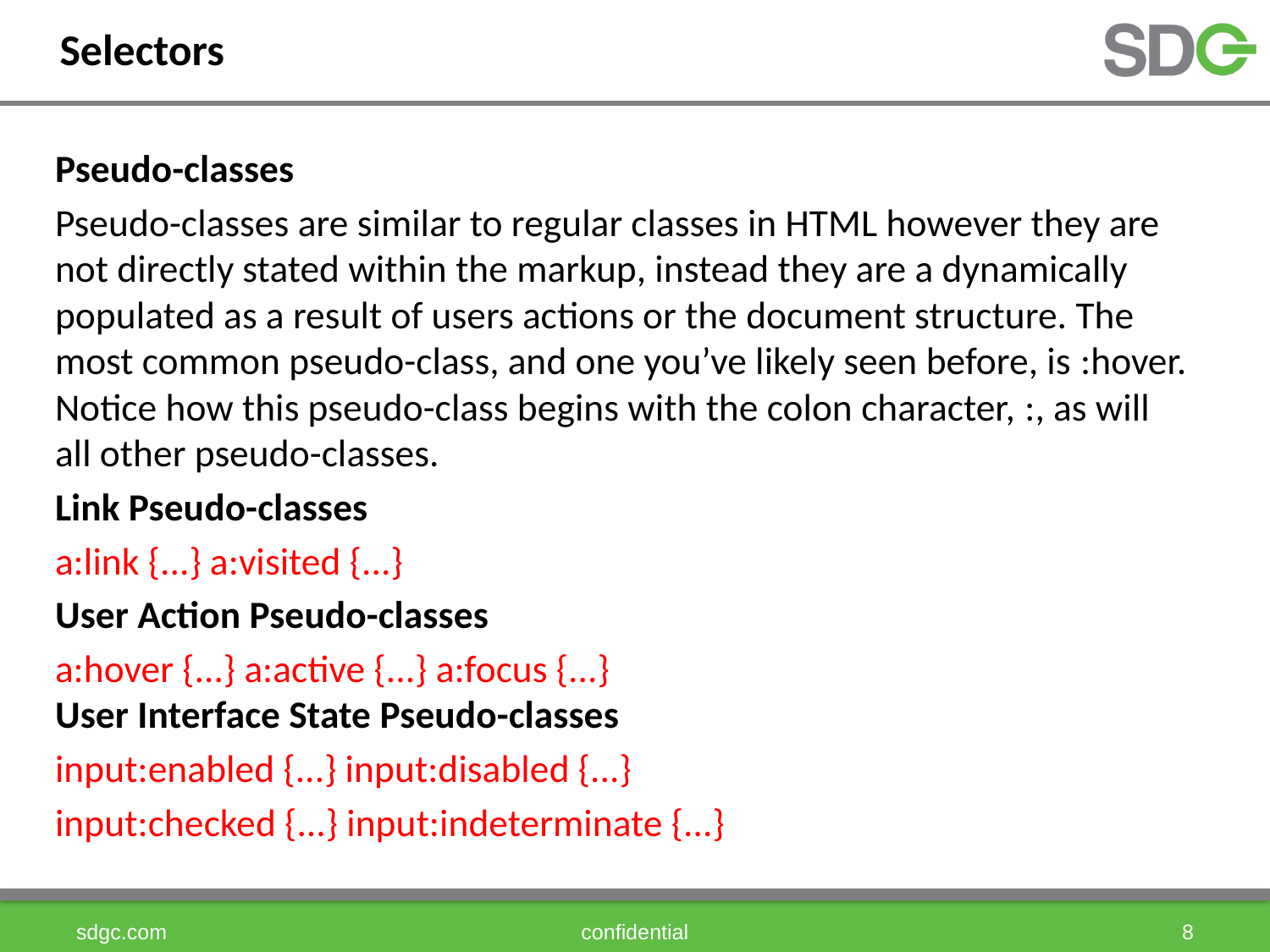

# Selectors
Pseudo-classes
Pseudo-classes are similar to regular classes in HTML however they are not directly stated within the markup, instead they are a dynamically populated as a result of users actions or the document structure. The most common pseudo-class, and one you’ve likely seen before, is :hover. Notice how this pseudo-class begins with the colon character, :, as will all other pseudo-classes.
Link Pseudo-classes
a:link {...} a:visited {...}
User Action Pseudo-classes
a:hover {...} a:active {...} a:focus {...}
User Interface State Pseudo-classes
input:enabled {...} input:disabled {...}
input:checked {...} input:indeterminate {...}

sdgc.com
confidential
8